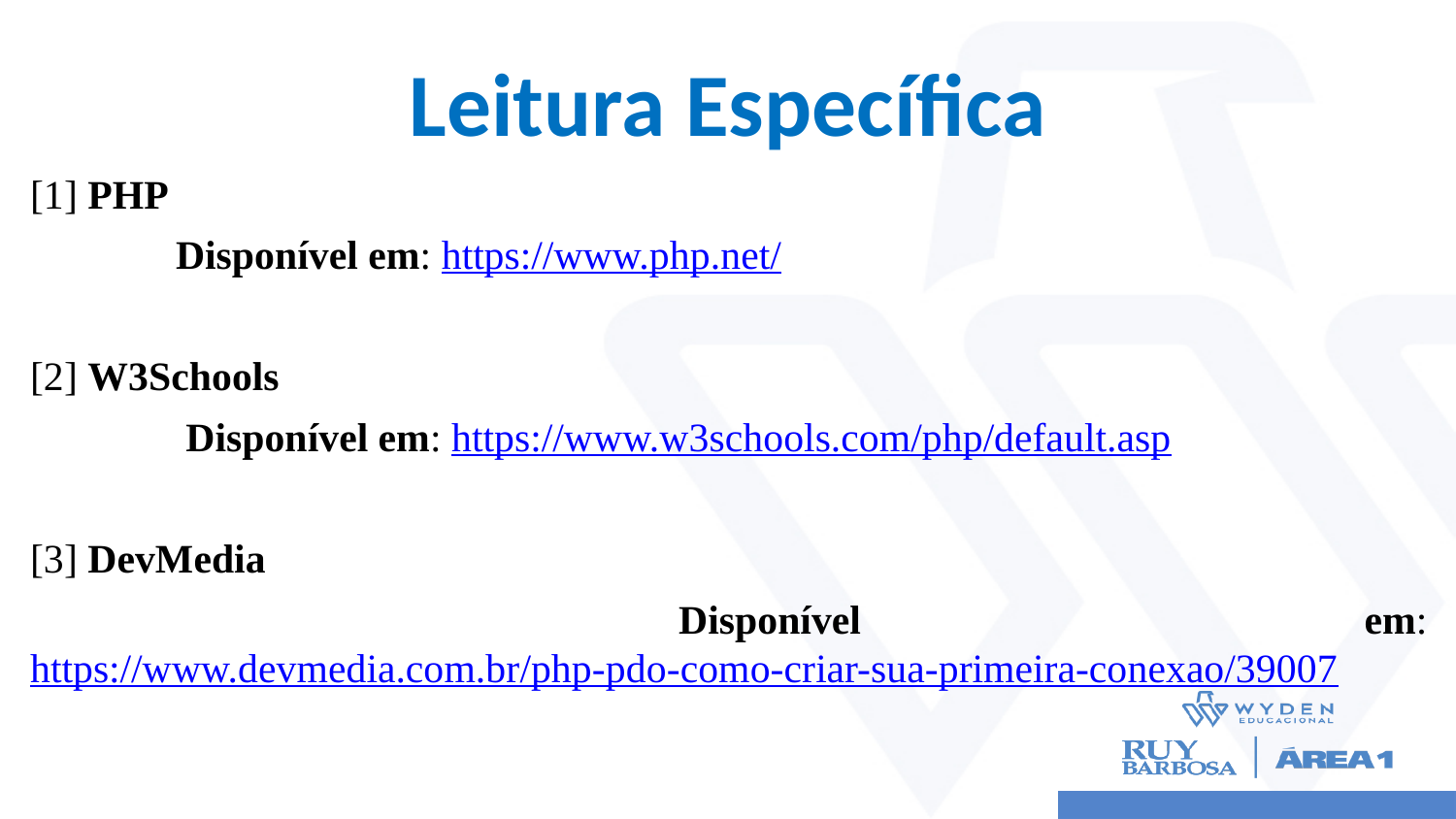

# Leitura Específica
[1] PHP
	Disponível em: https://www.php.net/

[2] W3Schools
	 Disponível em: https://www.w3schools.com/php/default.asp

[3] DevMedia
	 Disponível em: https://www.devmedia.com.br/php-pdo-como-criar-sua-primeira-conexao/39007